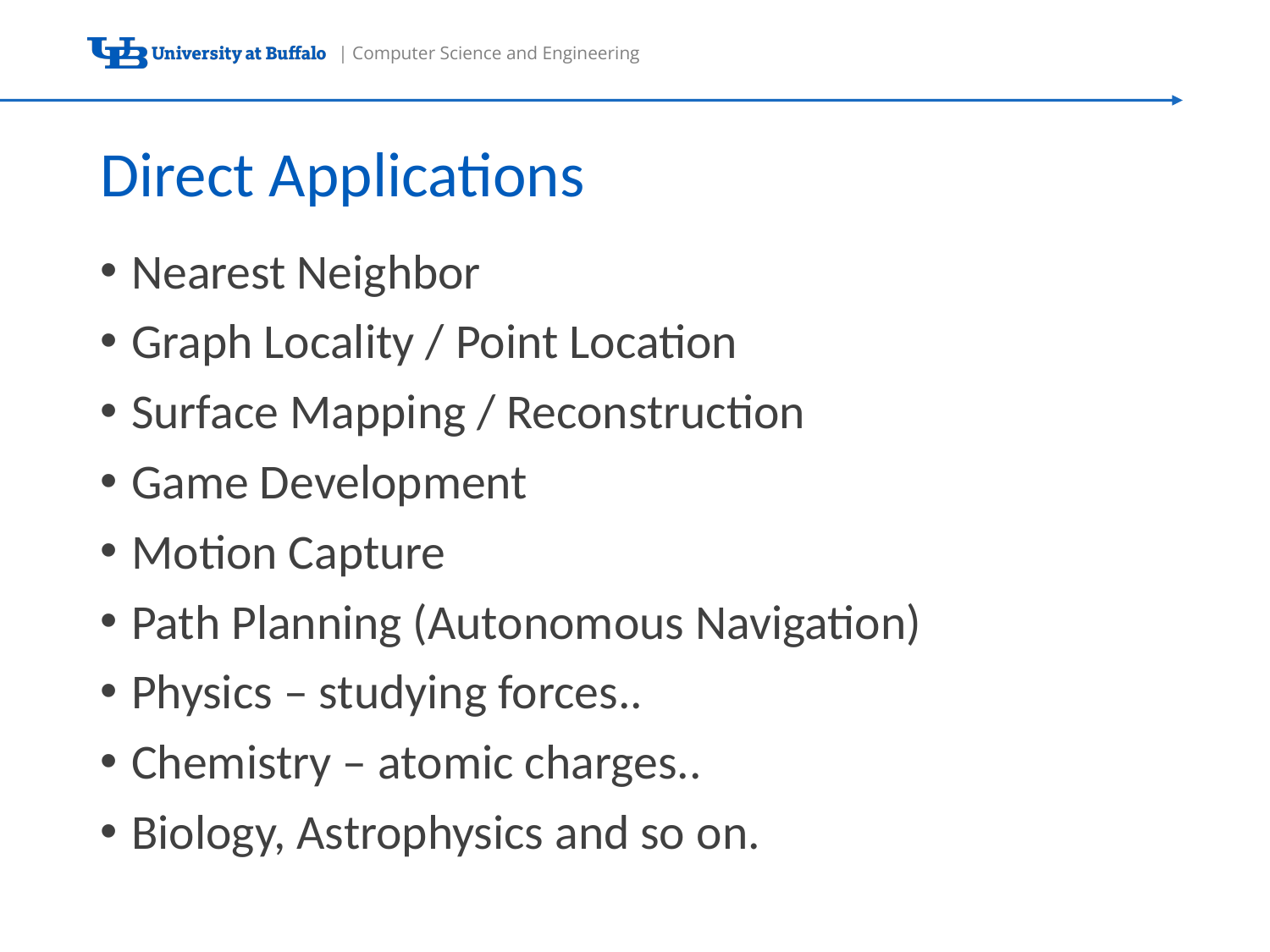

# Direct Applications
Nearest Neighbor
Graph Locality / Point Location
Surface Mapping / Reconstruction
Game Development
Motion Capture
Path Planning (Autonomous Navigation)
Physics – studying forces..
Chemistry – atomic charges..
Biology, Astrophysics and so on.